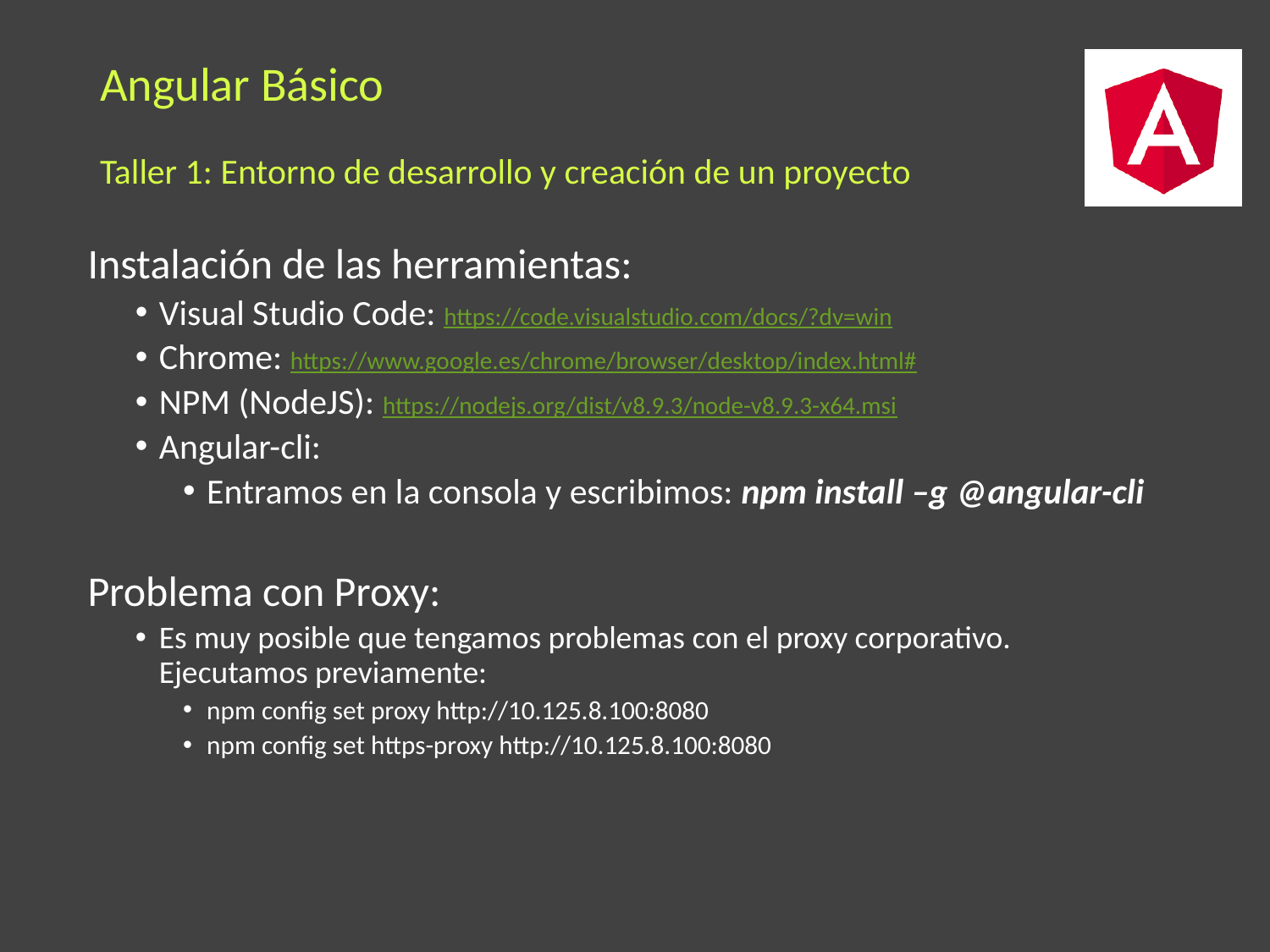

# Angular Básico
Taller 1: Entorno de desarrollo y creación de un proyecto
Instalación de las herramientas:
Visual Studio Code: https://code.visualstudio.com/docs/?dv=win
Chrome: https://www.google.es/chrome/browser/desktop/index.html#
NPM (NodeJS): https://nodejs.org/dist/v8.9.3/node-v8.9.3-x64.msi
Angular-cli:
Entramos en la consola y escribimos: npm install –g @angular-cli

Problema con Proxy:
Es muy posible que tengamos problemas con el proxy corporativo. Ejecutamos previamente:
npm config set proxy http://10.125.8.100:8080
npm config set https-proxy http://10.125.8.100:8080